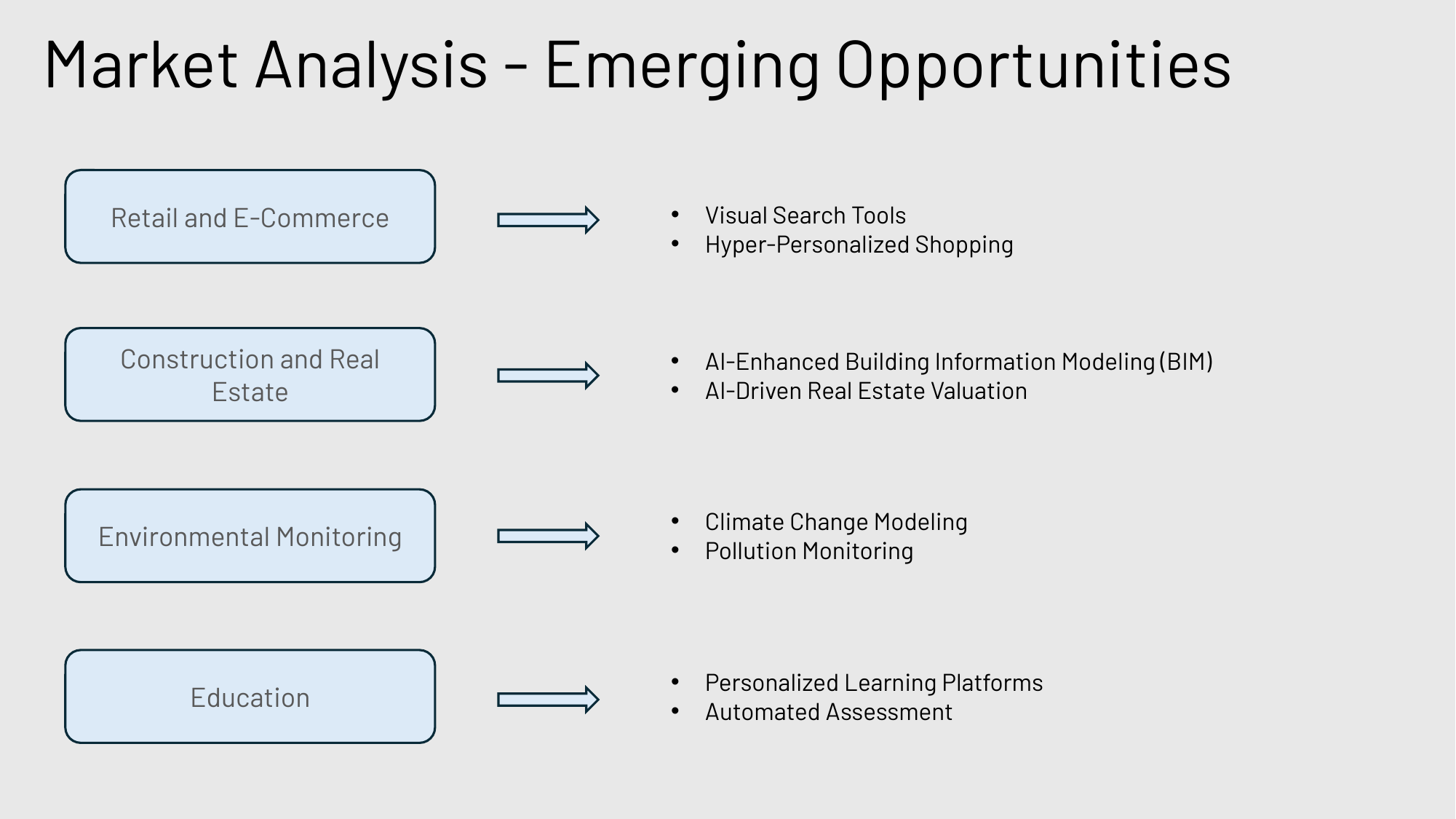

# Market Analysis - Emerging Opportunities
Retail and E-Commerce
Visual Search Tools
Hyper-Personalized Shopping

Construction and Real Estate
AI-Enhanced Building Information Modeling (BIM)
AI-Driven Real Estate Valuation

Environmental Monitoring
Climate Change Modeling
Pollution Monitoring

Education
Personalized Learning Platforms
Automated Assessment